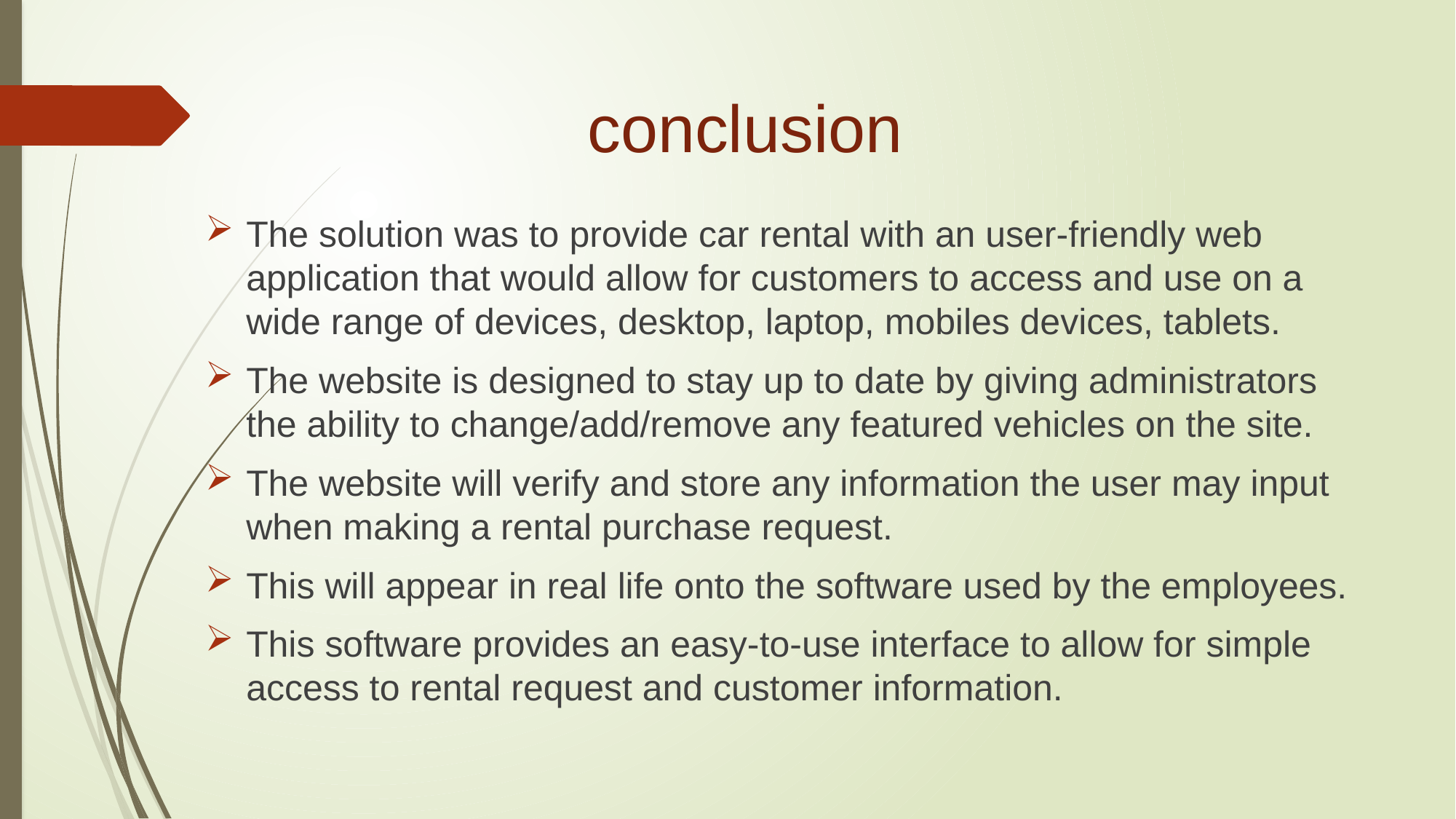

# conclusion
The solution was to provide car rental with an user-friendly web application that would allow for customers to access and use on a wide range of devices, desktop, laptop, mobiles devices, tablets.
The website is designed to stay up to date by giving administrators the ability to change/add/remove any featured vehicles on the site.
The website will verify and store any information the user may input when making a rental purchase request.
This will appear in real life onto the software used by the employees.
This software provides an easy-to-use interface to allow for simple access to rental request and customer information.